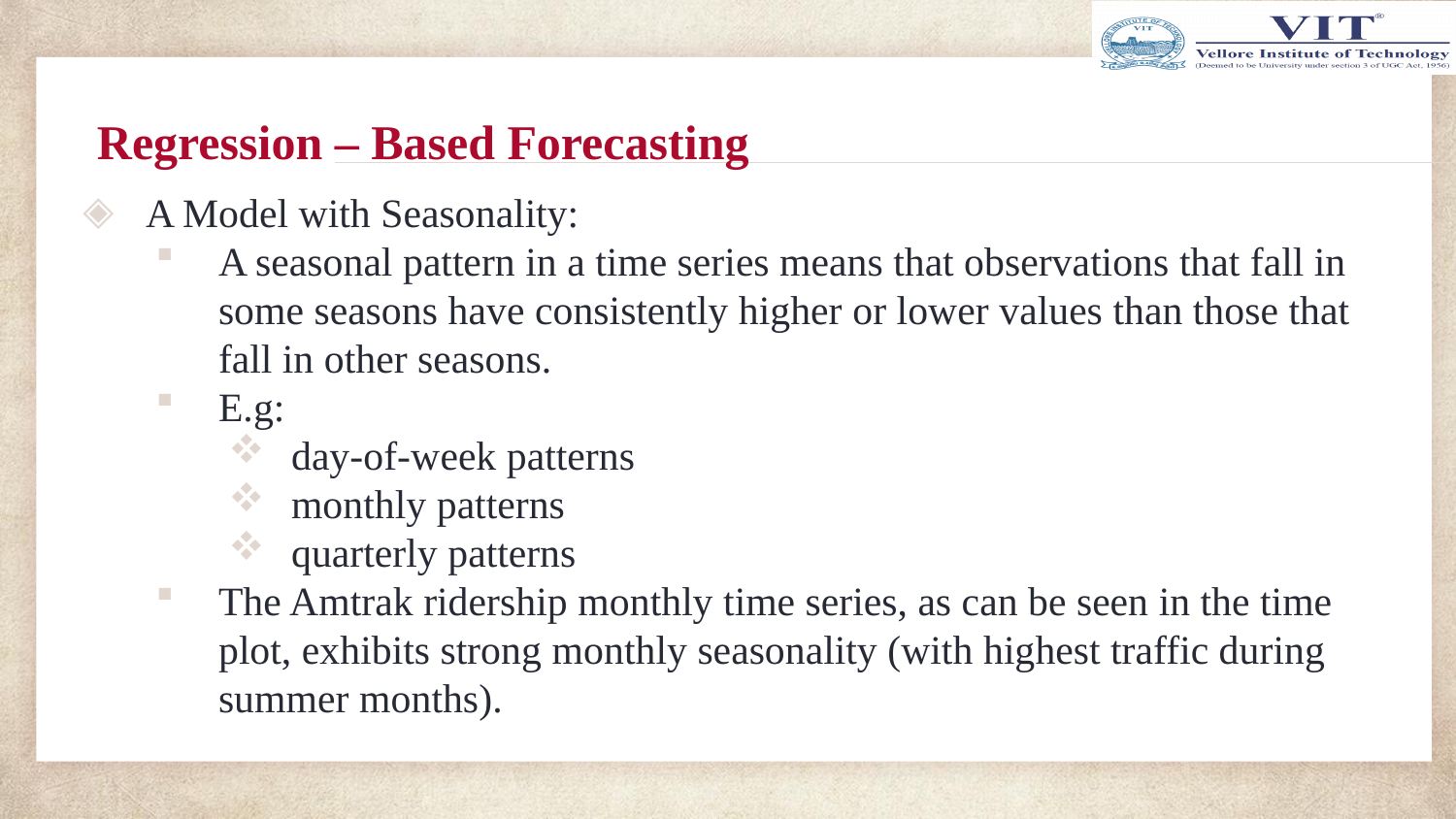

# Regression – Based Forecasting
A Model with Seasonality:
A seasonal pattern in a time series means that observations that fall in some seasons have consistently higher or lower values than those that fall in other seasons.
E.g:
day-of-week patterns
monthly patterns
quarterly patterns
The Amtrak ridership monthly time series, as can be seen in the time plot, exhibits strong monthly seasonality (with highest traffic during summer months).